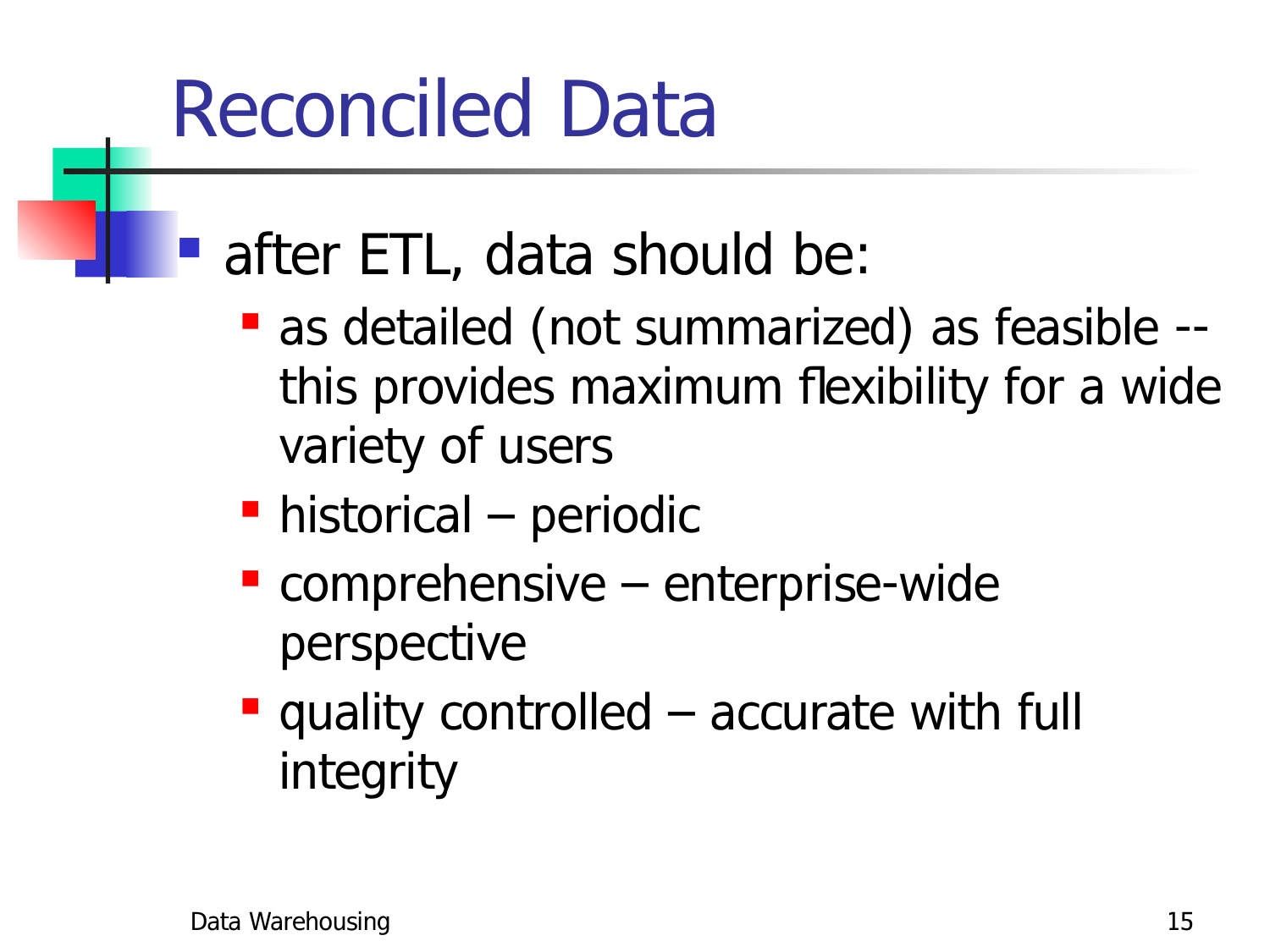

# Reconciled Data
after ETL, data should be:
as detailed (not summarized) as feasible -- this provides maximum flexibility for a wide variety of users
historical – periodic
comprehensive – enterprise-wide perspective
quality controlled – accurate with full integrity
Data Warehousing
15